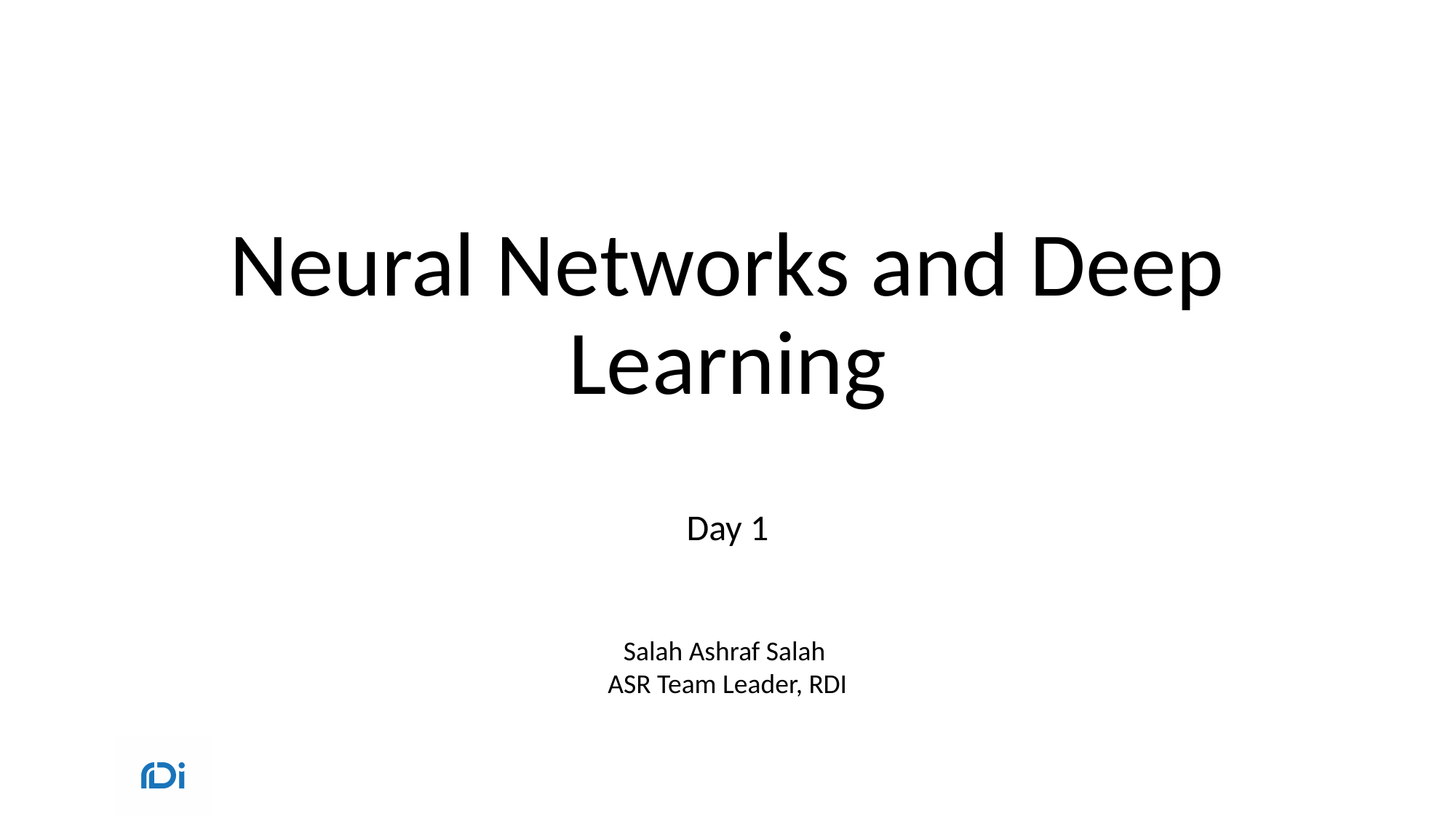

# Neural Networks and Deep Learning
Day 1
Salah Ashraf Salah
ASR Team Leader, RDI